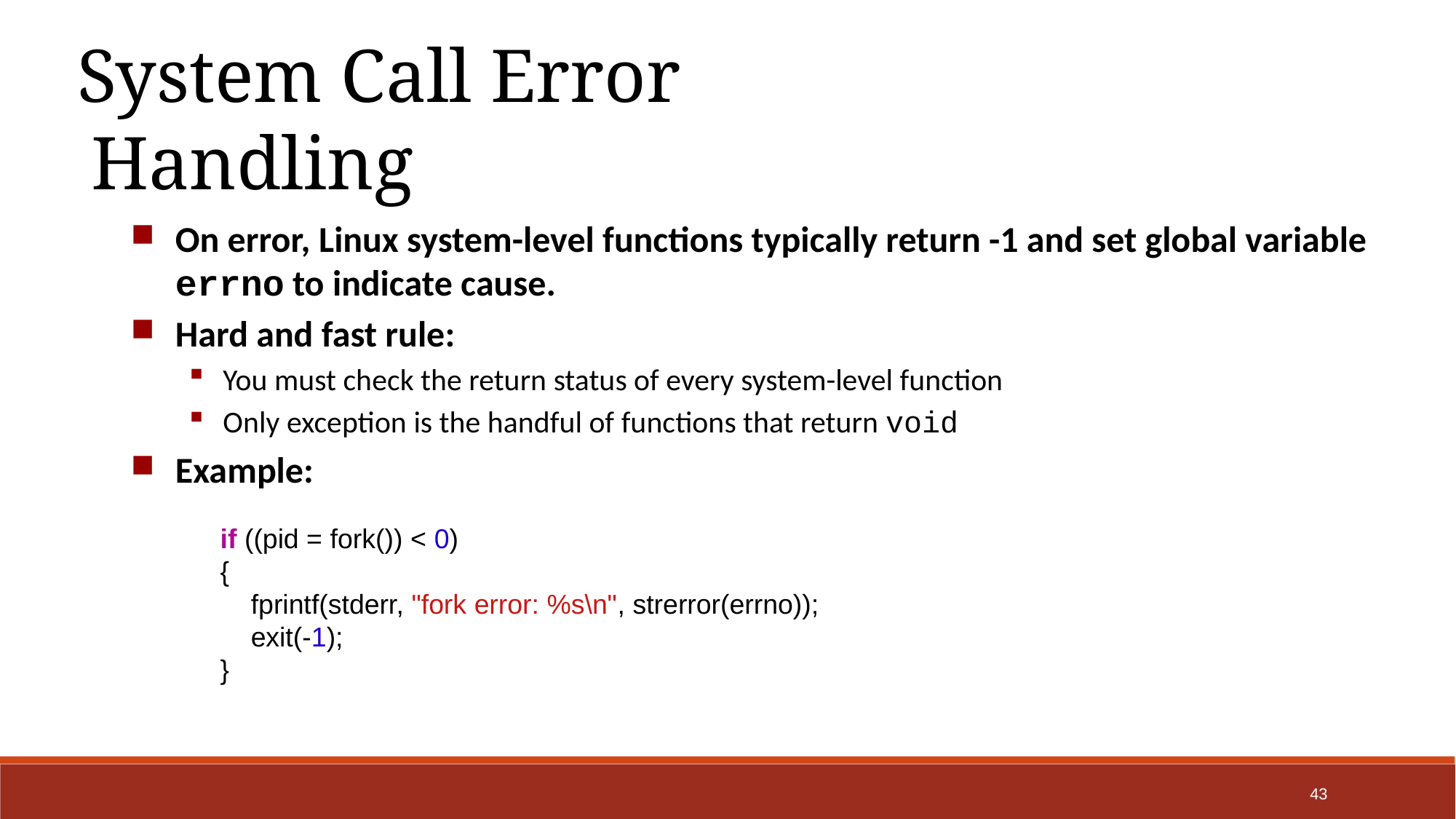

System Call Error Handling
On error, Linux system-level functions typically return -1 and set global variable errno to indicate cause.
Hard and fast rule:
You must check the return status of every system-level function
Only exception is the handful of functions that return void
Example:

if ((pid = fork()) < 0)
{
    fprintf(stderr, "fork error: %s\n", strerror(errno));
    exit(-1);
}
43